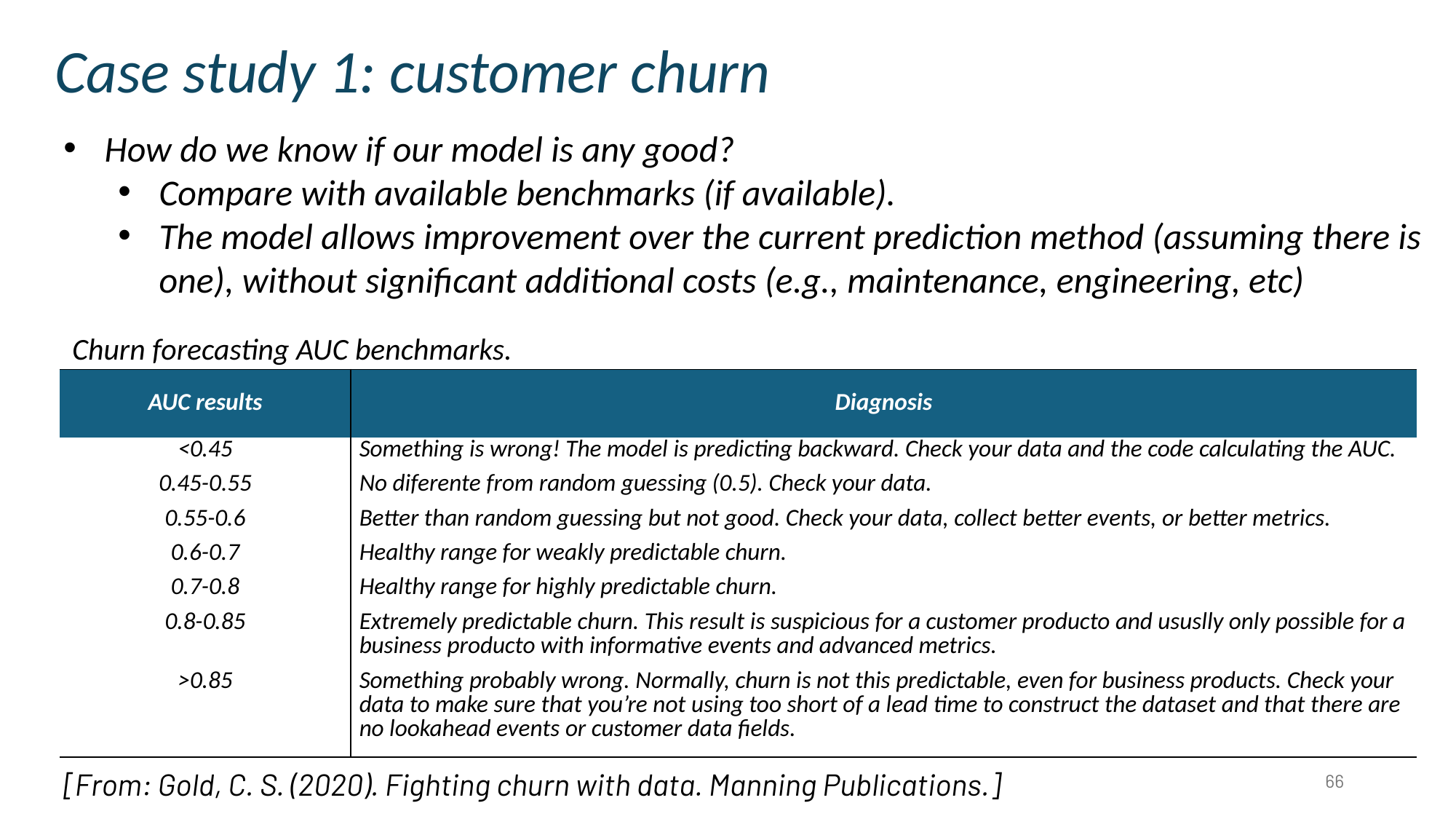

Case study 1: customer churn
How do we know if our model is any good?
Compare with available benchmarks (if available).
The model allows improvement over the current prediction method (assuming there is one), without significant additional costs (e.g., maintenance, engineering, etc)
Churn forecasting AUC benchmarks.
| AUC results | Diagnosis |
| --- | --- |
| <0.45 | Something is wrong! The model is predicting backward. Check your data and the code calculating the AUC. |
| 0.45-0.55 | No diferente from random guessing (0.5). Check your data. |
| 0.55-0.6 | Better than random guessing but not good. Check your data, collect better events, or better metrics. |
| 0.6-0.7 | Healthy range for weakly predictable churn. |
| 0.7-0.8 | Healthy range for highly predictable churn. |
| 0.8-0.85 | Extremely predictable churn. This result is suspicious for a customer producto and ususlly only possible for a business producto with informative events and advanced metrics. |
| >0.85 | Something probably wrong. Normally, churn is not this predictable, even for business products. Check your data to make sure that you’re not using too short of a lead time to construct the dataset and that there are no lookahead events or customer data fields. |
[From: Gold, C. S. (2020). Fighting churn with data. Manning Publications.]
66